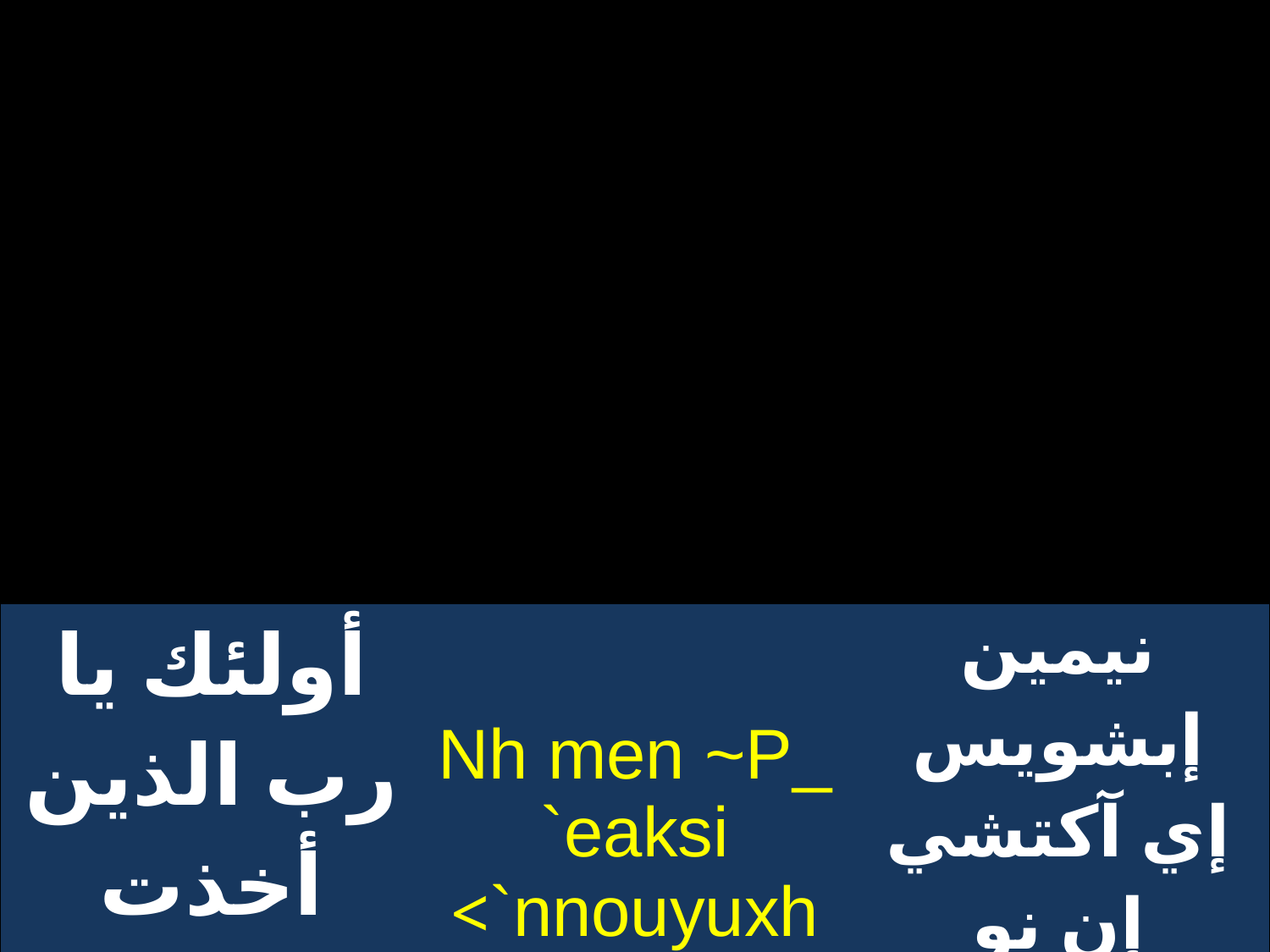

| أولئك يا رب الذين أخذت نفسوهم | Nh men ~P\_ `eaksi `nnouyuxh> | نيمين إبشويس إي آكتشي إن نو إبسيشي |
| --- | --- | --- |